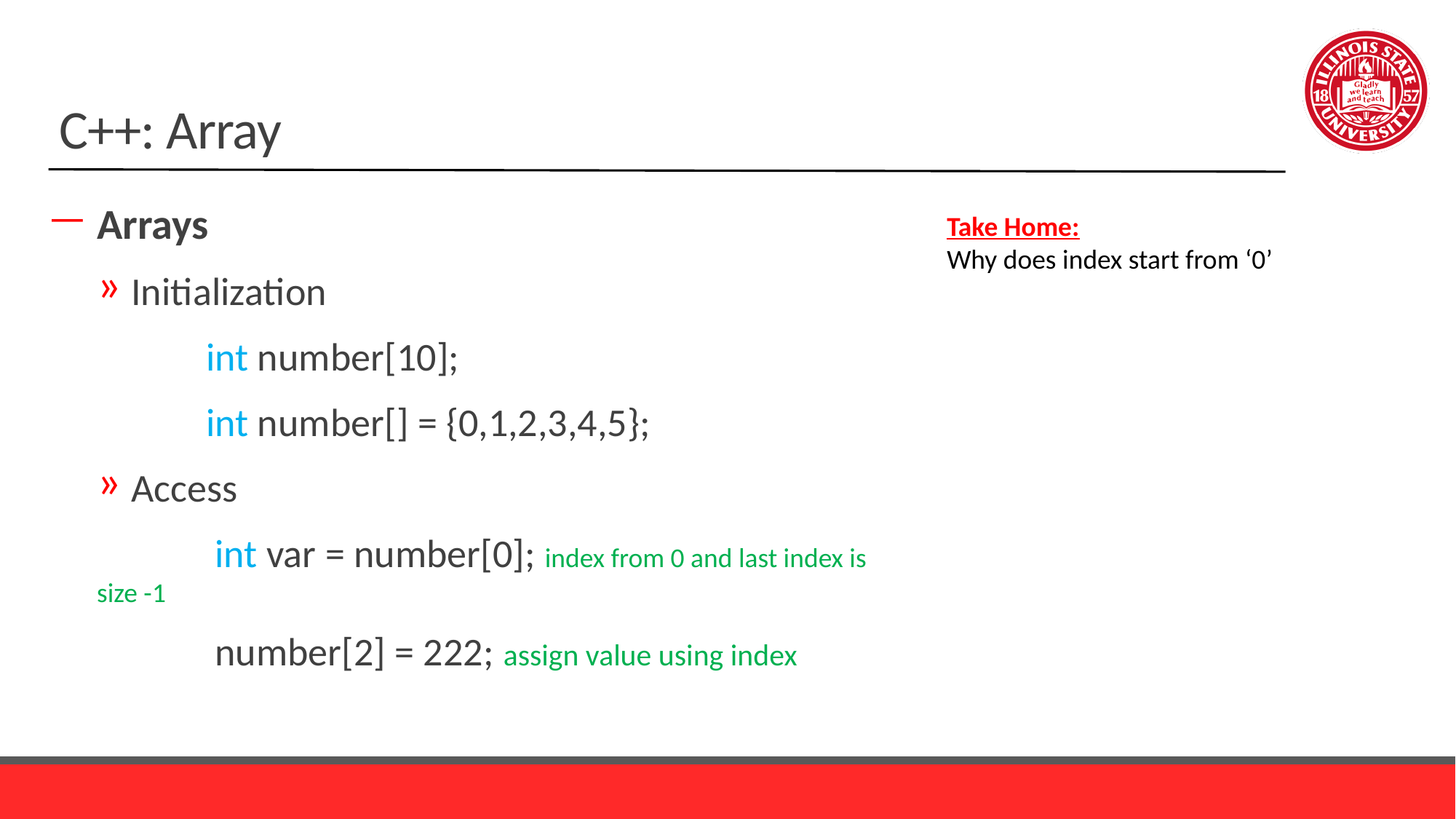

# C++: Array
Arrays
Initialization
	int number[10];
	int number[] = {0,1,2,3,4,5};
Access
	 int var = number[0]; index from 0 and last index is size -1
	 number[2] = 222; assign value using index

Take Home:
Why does index start from ‘0’